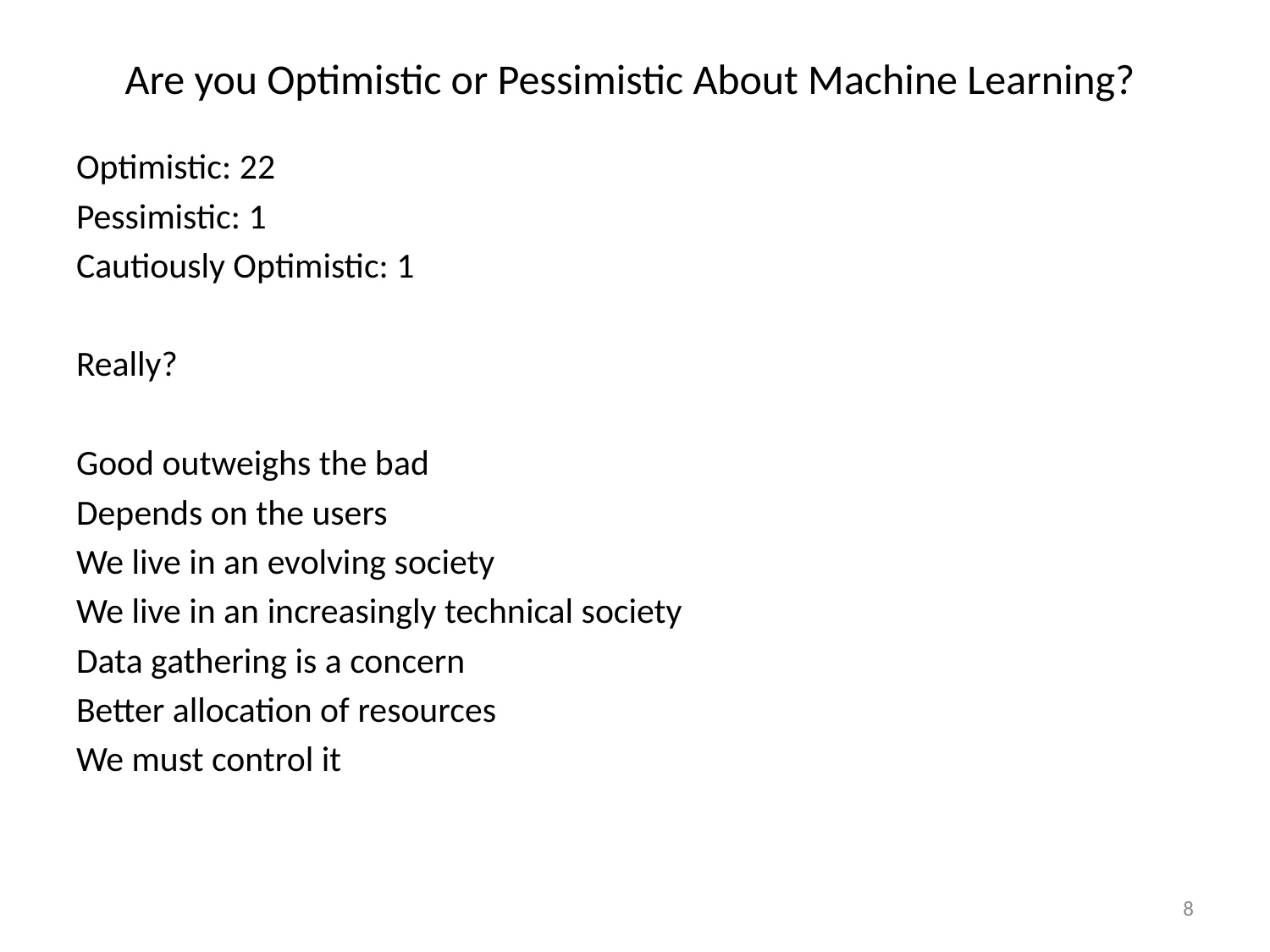

# Are you Optimistic or Pessimistic About Machine Learning?
Optimistic: 22
Pessimistic: 1
Cautiously Optimistic: 1

Really?

Good outweighs the bad
Depends on the users
We live in an evolving society
We live in an increasingly technical society
Data gathering is a concern
Better allocation of resources
We must control it
8